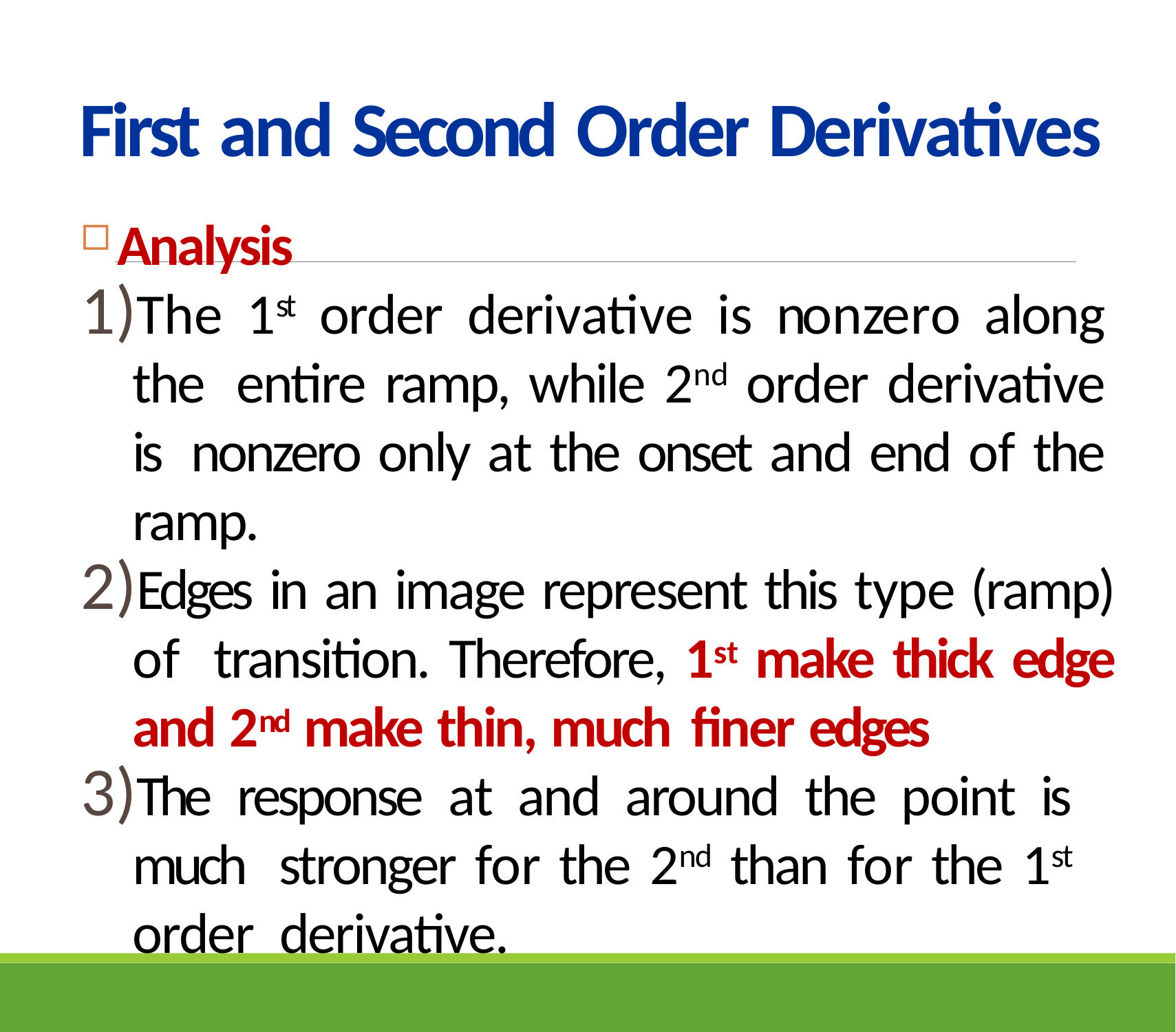

# First and Second Order Derivatives
Analysis
The 1st order derivative is nonzero along the  entire ramp, while 2nd order derivative is  nonzero only at the onset and end of the ramp.
Edges in an image represent this type (ramp) of  transition. Therefore, 1st make thick edge and 2nd make thin, much  finer edges
The response at and around the point is much  stronger for the 2nd than for the 1st order  derivative.